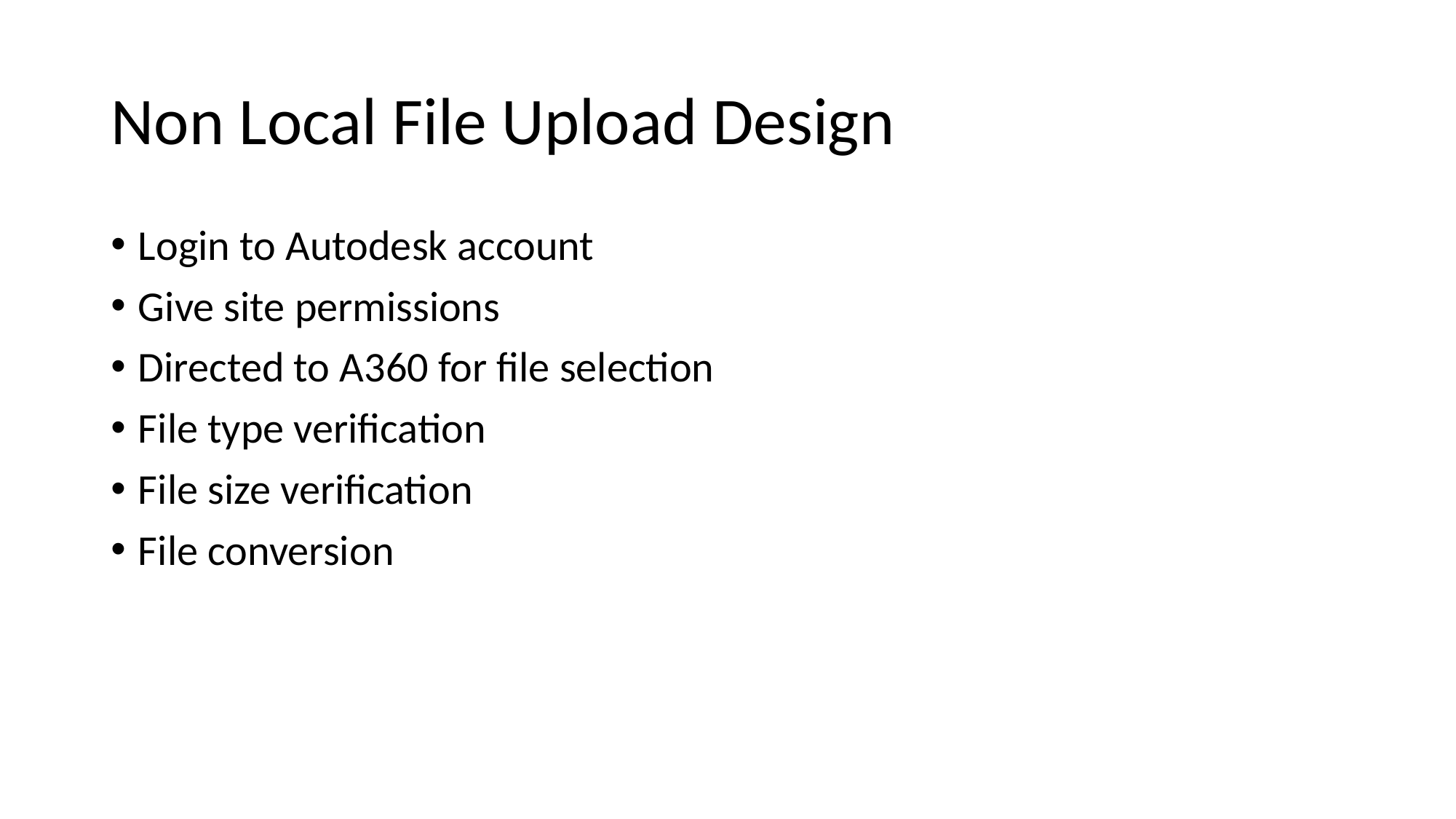

# Non Local File Upload Design
Login to Autodesk account
Give site permissions
Directed to A360 for file selection
File type verification
File size verification
File conversion